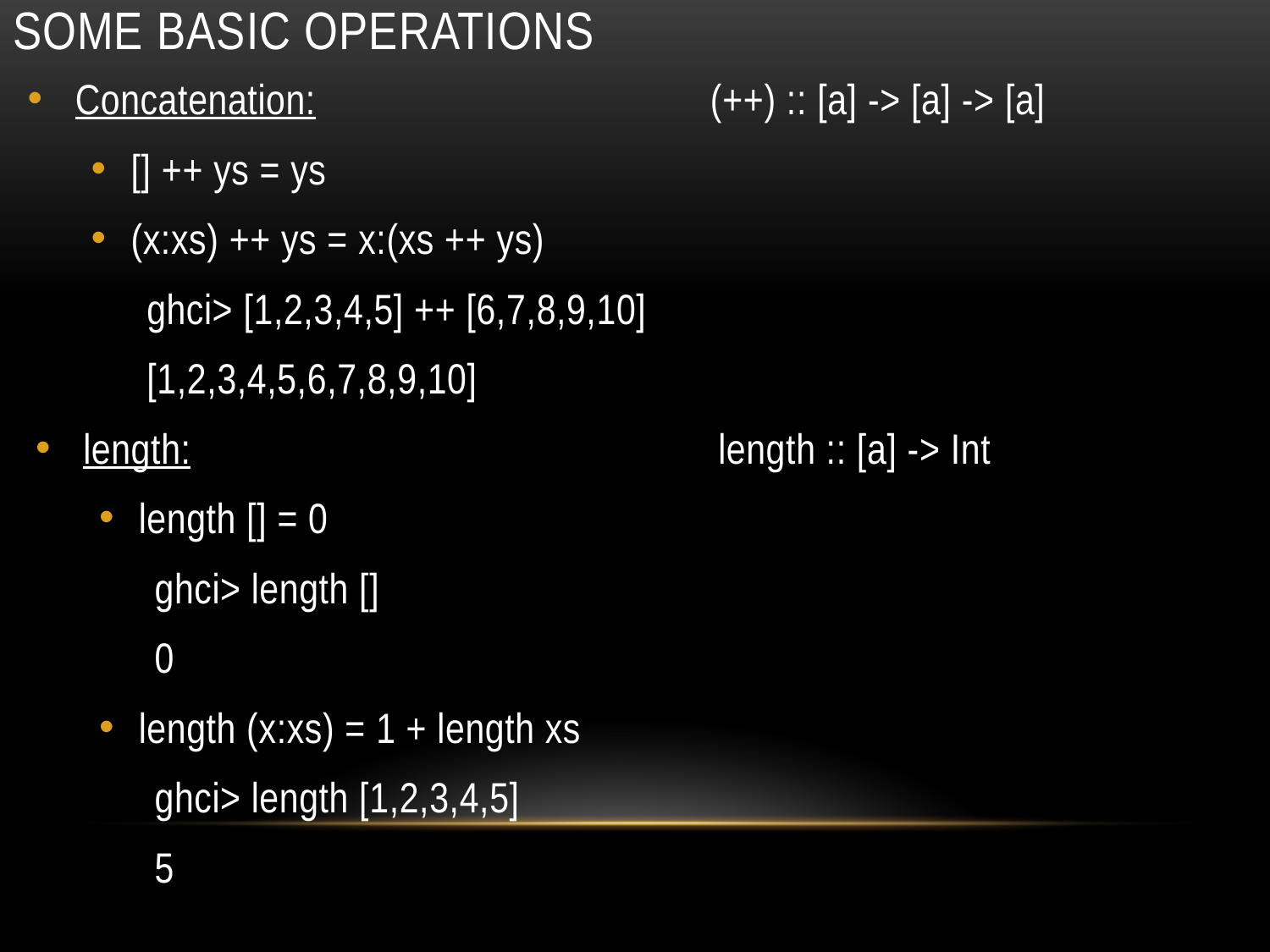

# Some basic operations
Concatenation:				(++) :: [a] -> [a] -> [a]
[] ++ ys = ys
(x:xs) ++ ys = x:(xs ++ ys)
ghci> [1,2,3,4,5] ++ [6,7,8,9,10]
[1,2,3,4,5,6,7,8,9,10]
length:					length :: [a] -> Int
length [] = 0
ghci> length []
0
length (x:xs) = 1 + length xs
ghci> length [1,2,3,4,5]
5